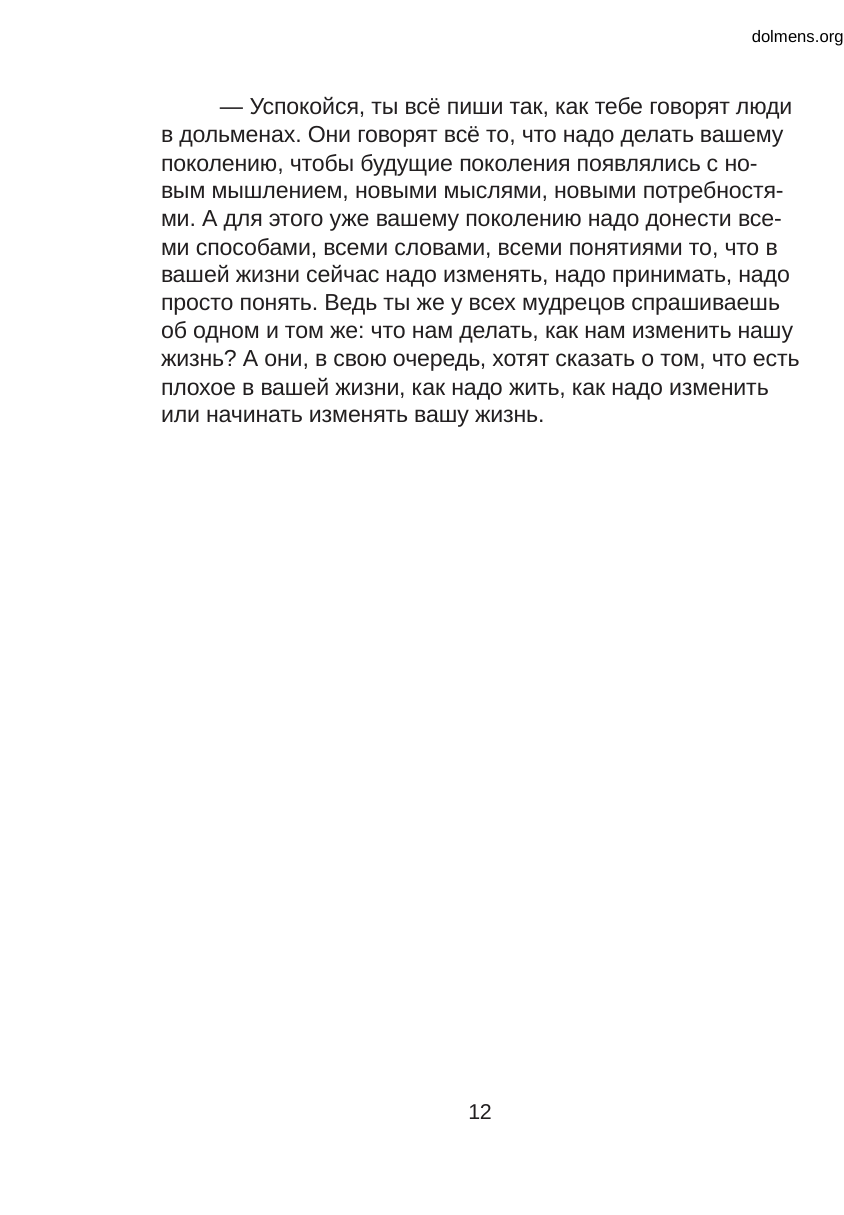

dolmens.org

— Успокойся, ты всё пиши так, как тебе говорят люди
в дольменах. Они говорят всё то, что надо делать вашему
поколению, чтобы будущие поколения появлялись с но-
вым мышлением, новыми мыслями, новыми потребностя-
ми. А для этого уже вашему поколению надо донести все-
ми способами, всеми словами, всеми понятиями то, что в
вашей жизни сейчас надо изменять, надо принимать, надо
просто понять. Ведь ты же у всех мудрецов спрашиваешь
об одном и том же: что нам делать, как нам изменить нашу
жизнь? А они, в свою очередь, хотят сказать о том, что есть
плохое в вашей жизни, как надо жить, как надо изменить
или начинать изменять вашу жизнь.

12